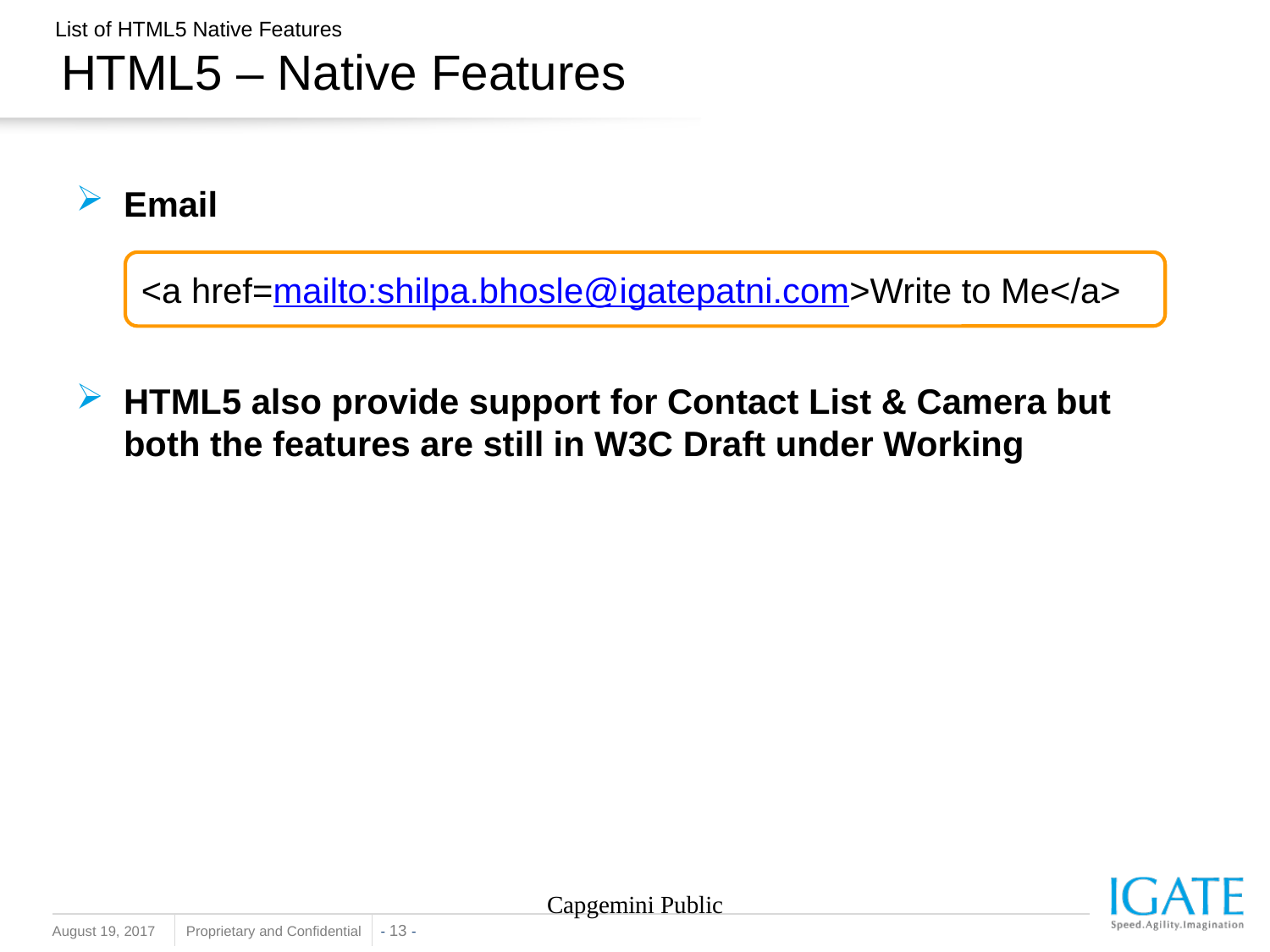

# List of HTML5 Native Features HTML5 – Native Features
Email

HTML5 also provide support for Contact List & Camera but both the features are still in W3C Draft under Working
<a href=mailto:shilpa.bhosle@igatepatni.com>Write to Me</a>
Capgemini Public